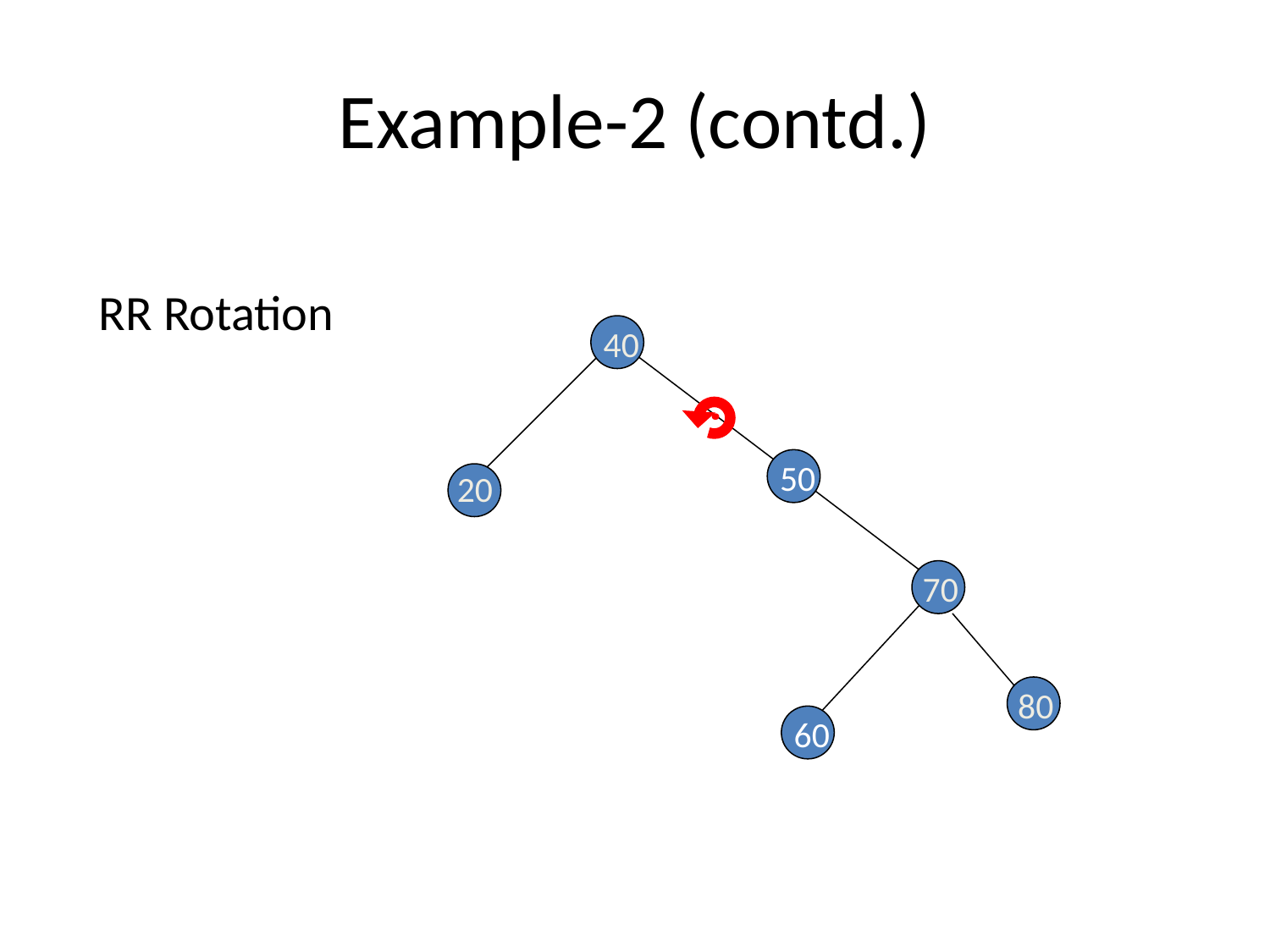

# Example-2 (contd.)
RR Rotation

40

50
20

70

80

60